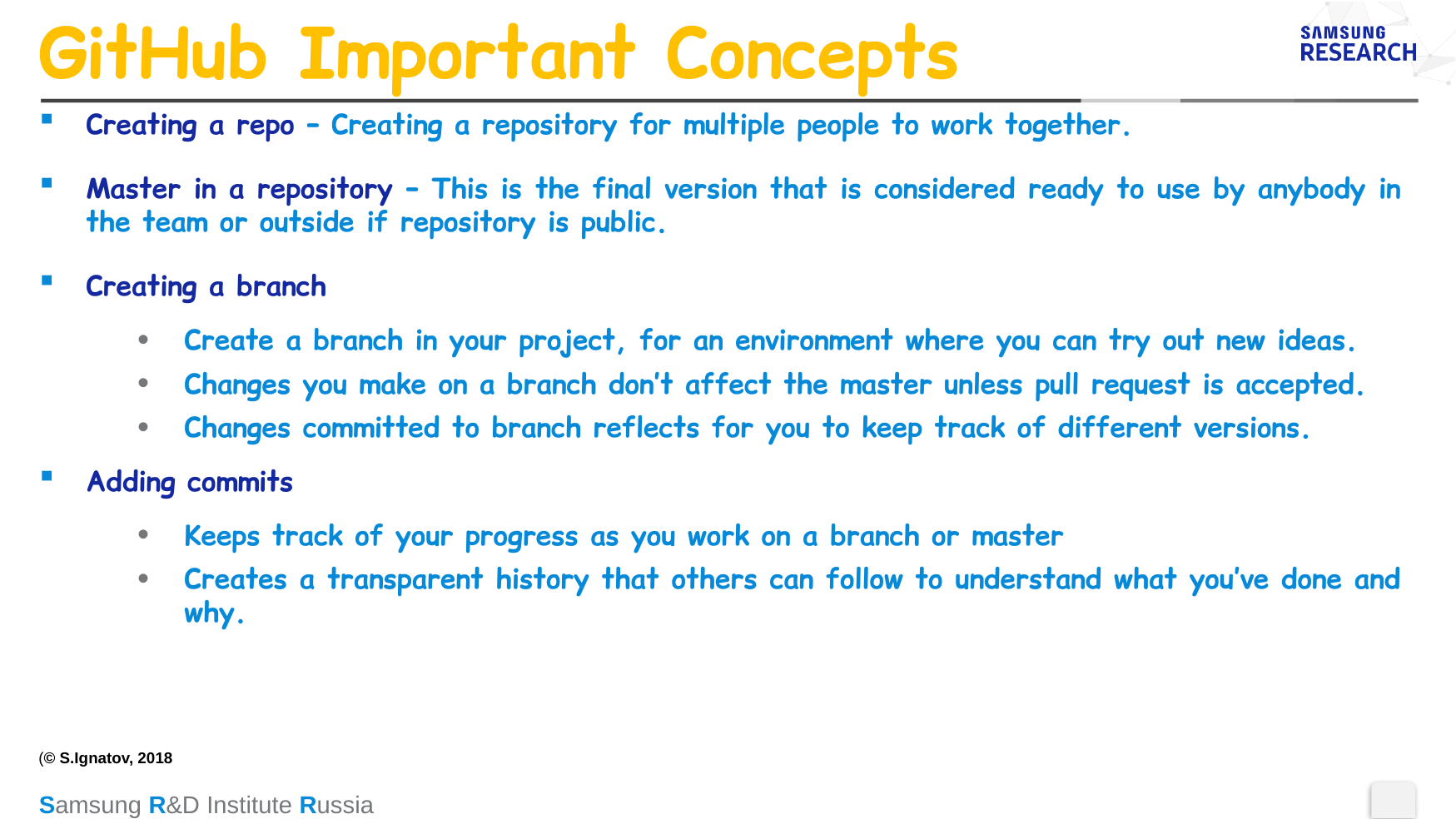

# GitHub Important Concepts
Creating a repo – Creating a repository for multiple people to work together.
Master in a repository – This is the final version that is considered ready to use by anybody in the team or outside if repository is public.
Creating a branch
Create a branch in your project, for an environment where you can try out new ideas.
Changes you make on a branch don’t affect the master unless pull request is accepted.
Changes committed to branch reflects for you to keep track of different versions.
Adding commits
Keeps track of your progress as you work on a branch or master
Creates a transparent history that others can follow to understand what you’ve done and why.
(© S.Ignatov, 2018